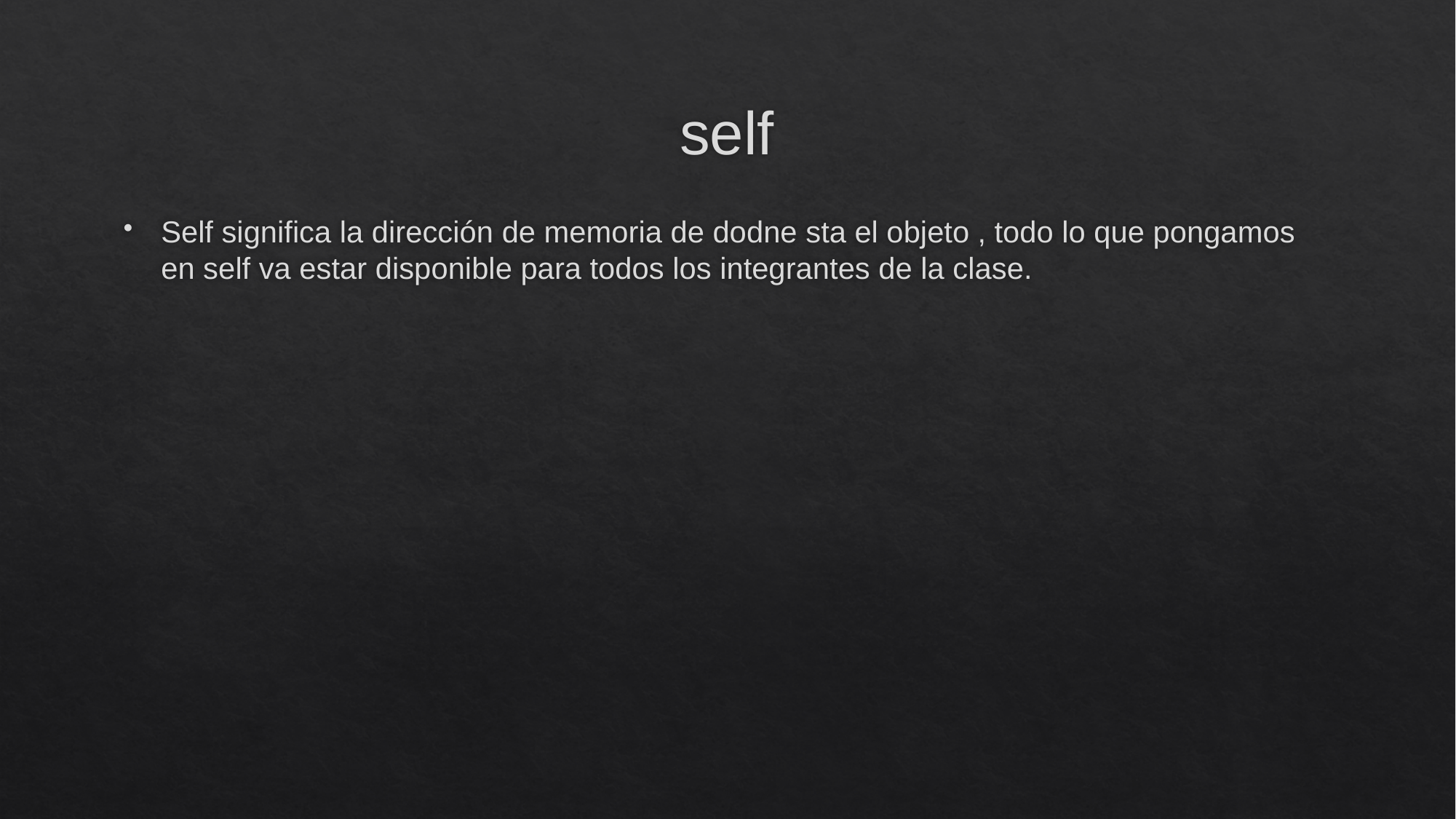

# self
Self significa la dirección de memoria de dodne sta el objeto , todo lo que pongamos en self va estar disponible para todos los integrantes de la clase.